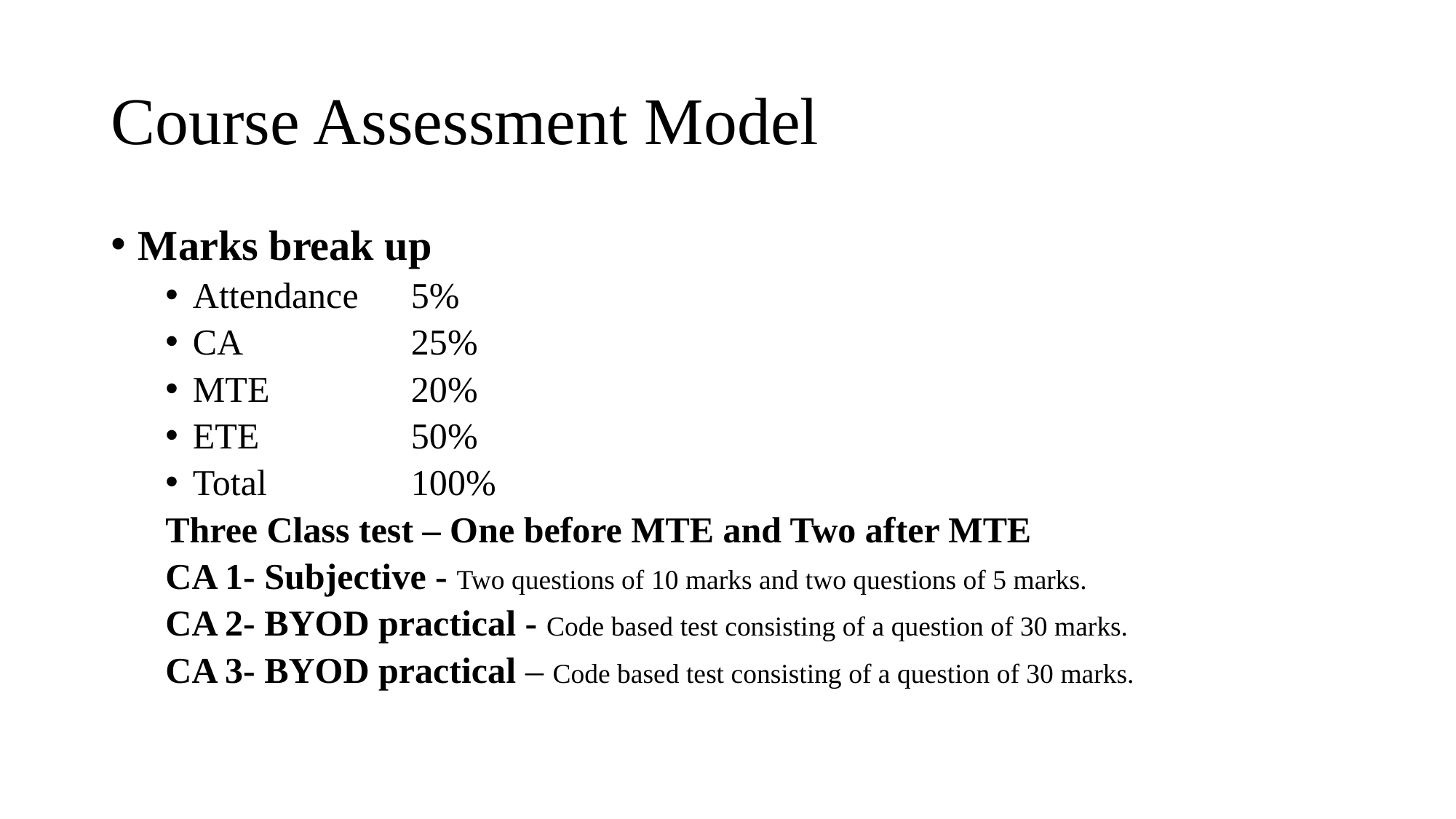

# Course Assessment Model
Marks break up
Attendance	5%
CA 		25%
MTE		20%
ETE		50%
Total		100%
Three Class test – One before MTE and Two after MTE
CA 1- Subjective - Two questions of 10 marks and two questions of 5 marks.
CA 2- BYOD practical - Code based test consisting of a question of 30 marks.
CA 3- BYOD practical – Code based test consisting of a question of 30 marks.